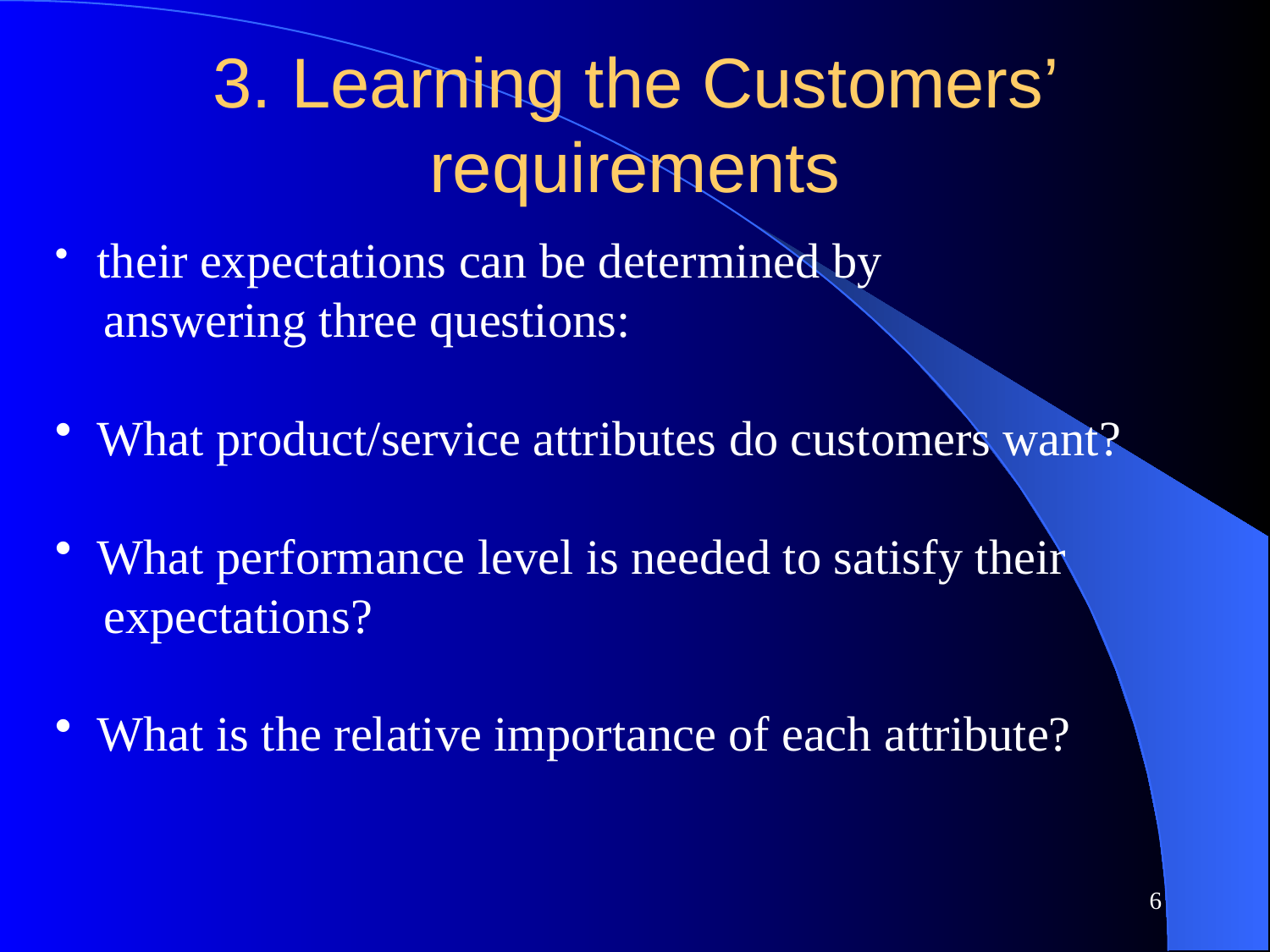

# 3. Learning the Customers’ requirements
 their expectations can be determined by
    answering three questions:

 What product/service attributes do customers want?

 What performance level is needed to satisfy their
    expectations?

 What is the relative importance of each attribute?

6